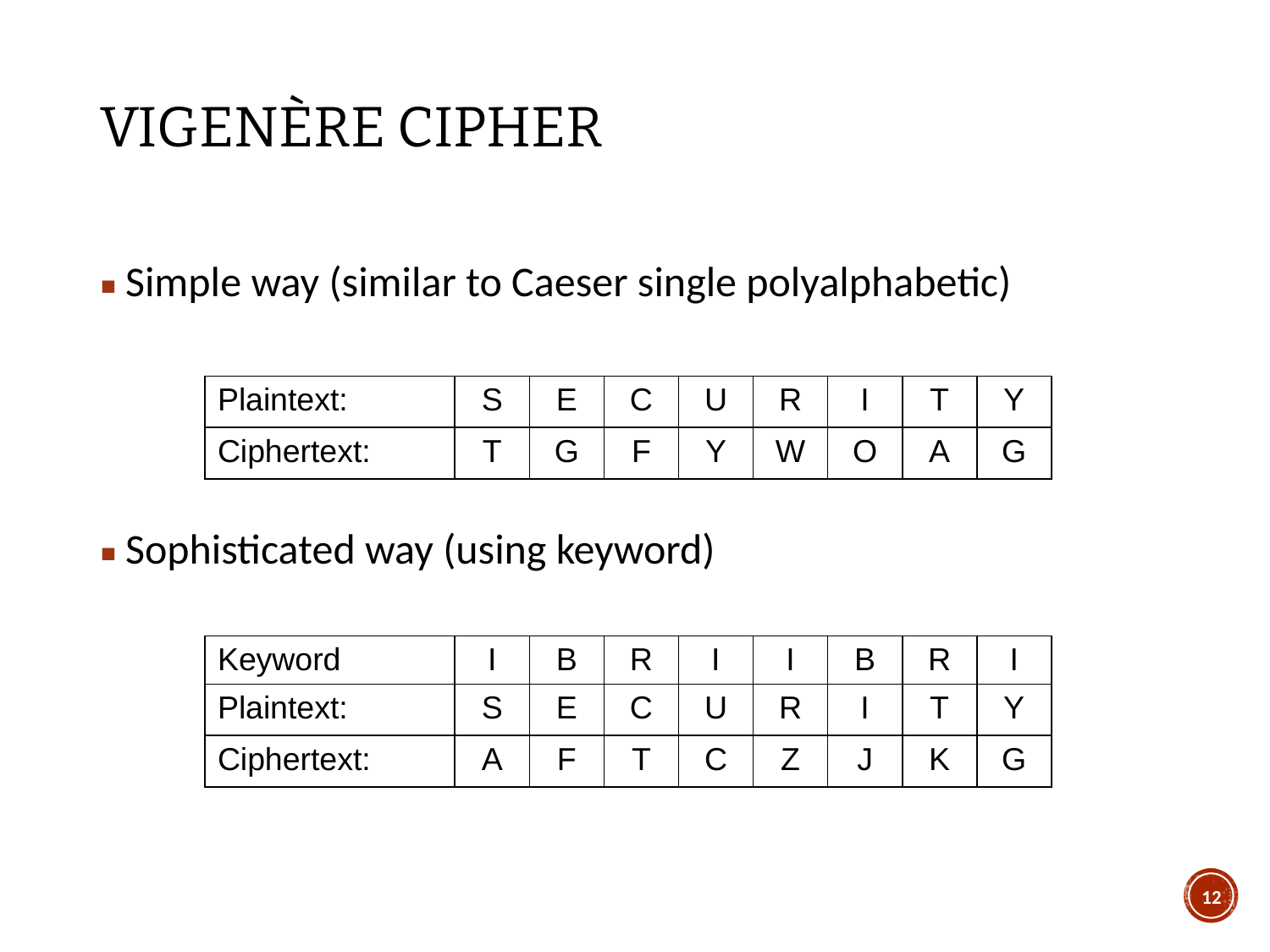

# VIGENÈRE CIPHER
Simple way (similar to Caeser single polyalphabetic)

Sophisticated way (using keyword)
| Plaintext: | S | E | C | U | R | I | T | Y |
| --- | --- | --- | --- | --- | --- | --- | --- | --- |
| Ciphertext: | T | G | F | Y | W | O | A | G |
| Keyword | I | B | R | I | I | B | R | I |
| --- | --- | --- | --- | --- | --- | --- | --- | --- |
| Plaintext: | S | E | C | U | R | I | T | Y |
| Ciphertext: | A | F | T | C | Z | J | K | G |
12